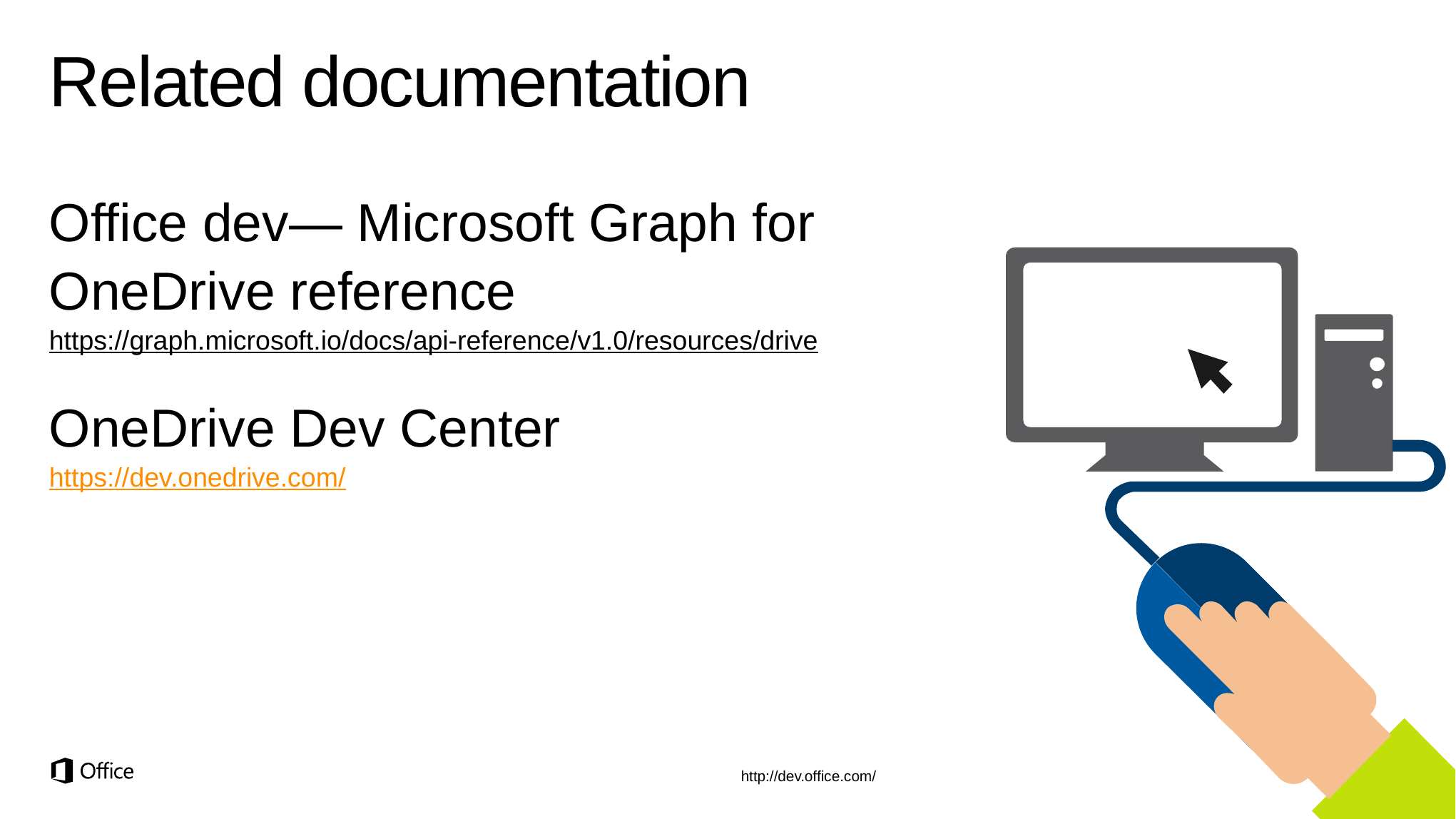

# Related documentation

Office dev— Microsoft Graph for
OneDrive reference
https://graph.microsoft.io/docs/api-reference/v1.0/resources/drive

OneDrive Dev Center
https://dev.onedrive.com/